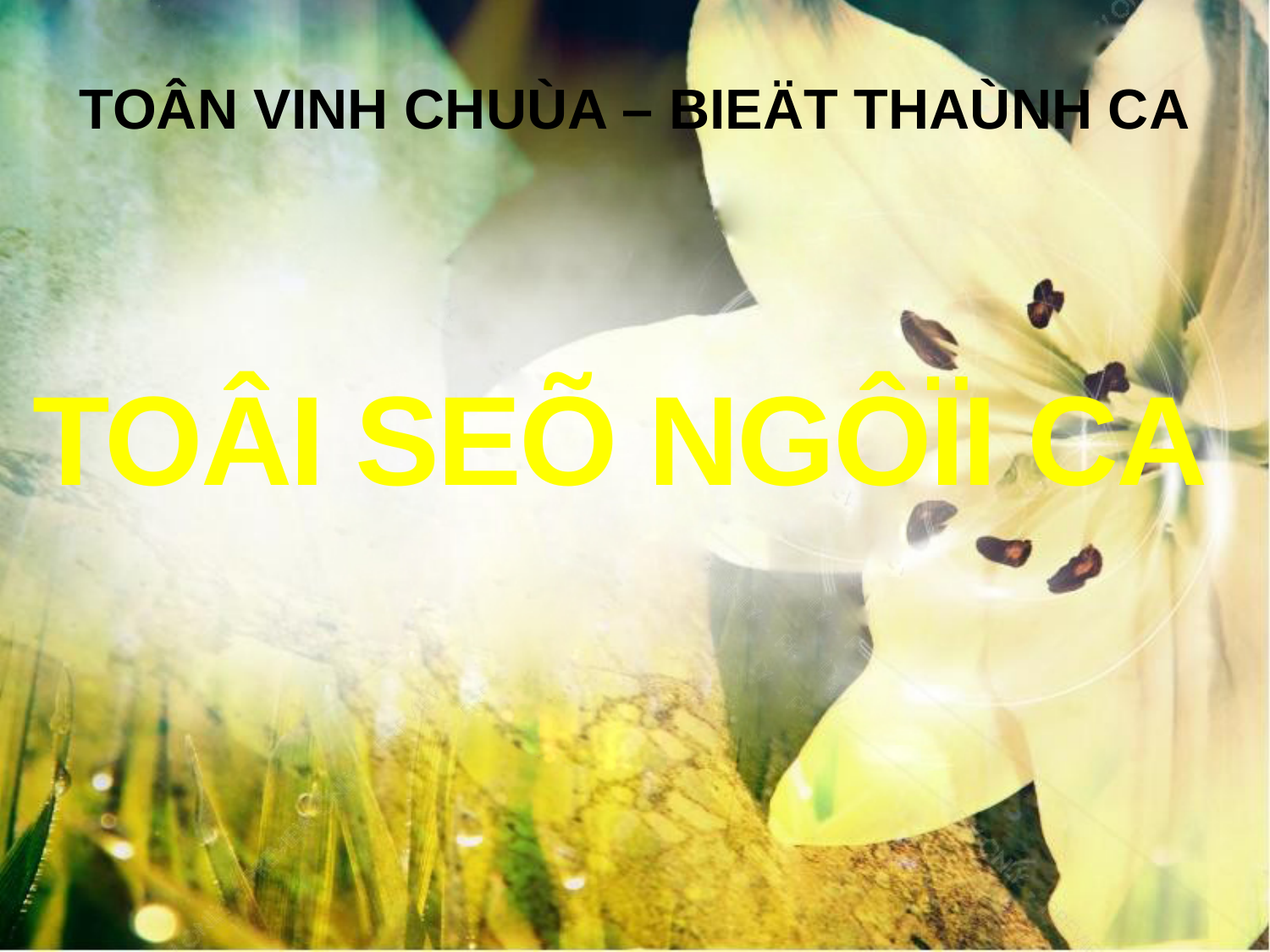

TOÂN VINH CHUÙA – BIEÄT THAÙNH CA
TOÂI SEÕ NGÔÏI CA